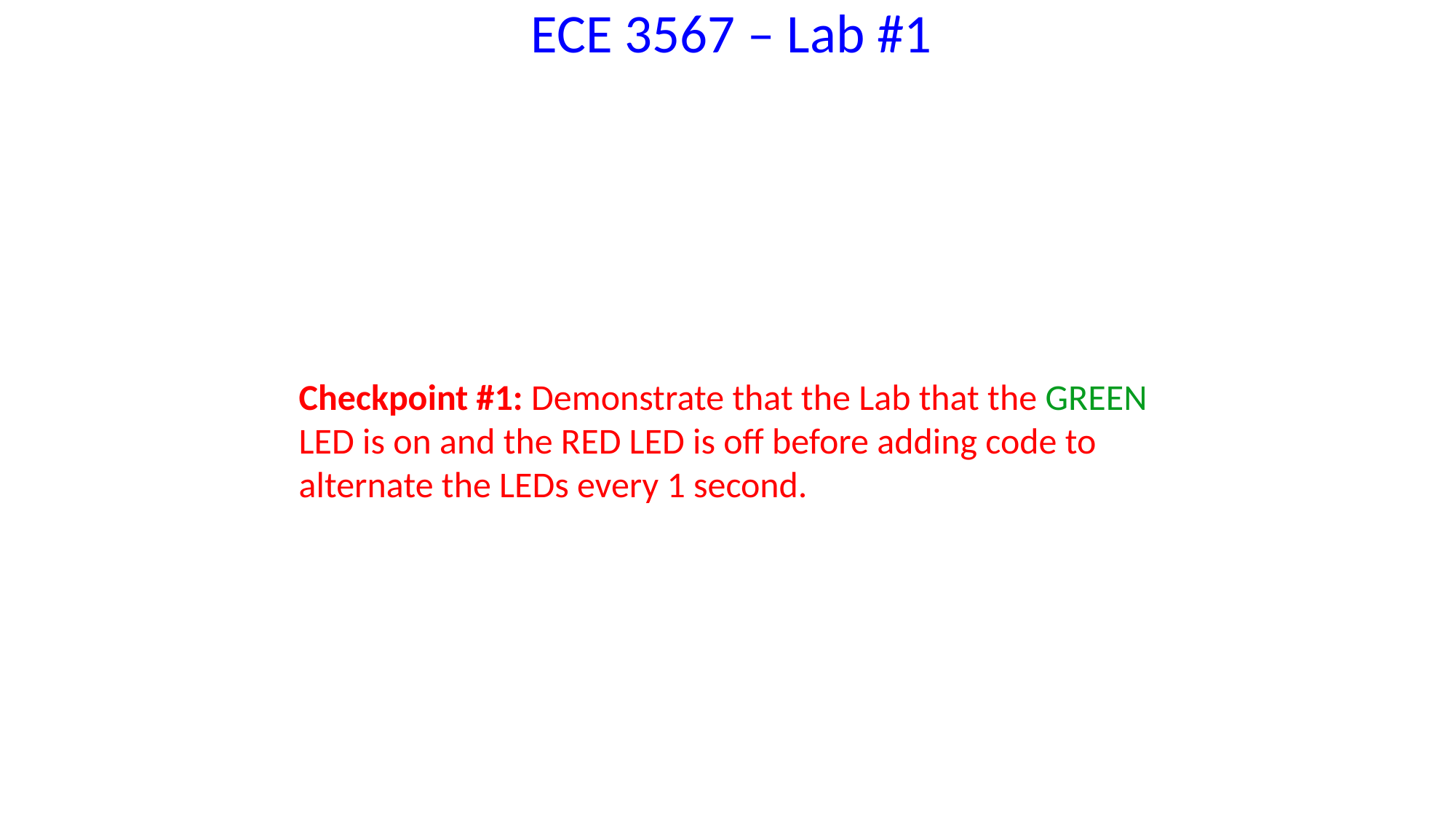

ECE 3567 – Lab #1
Checkpoint #1: Demonstrate that the Lab that the GREEN LED is on and the RED LED is off before adding code to alternate the LEDs every 1 second.